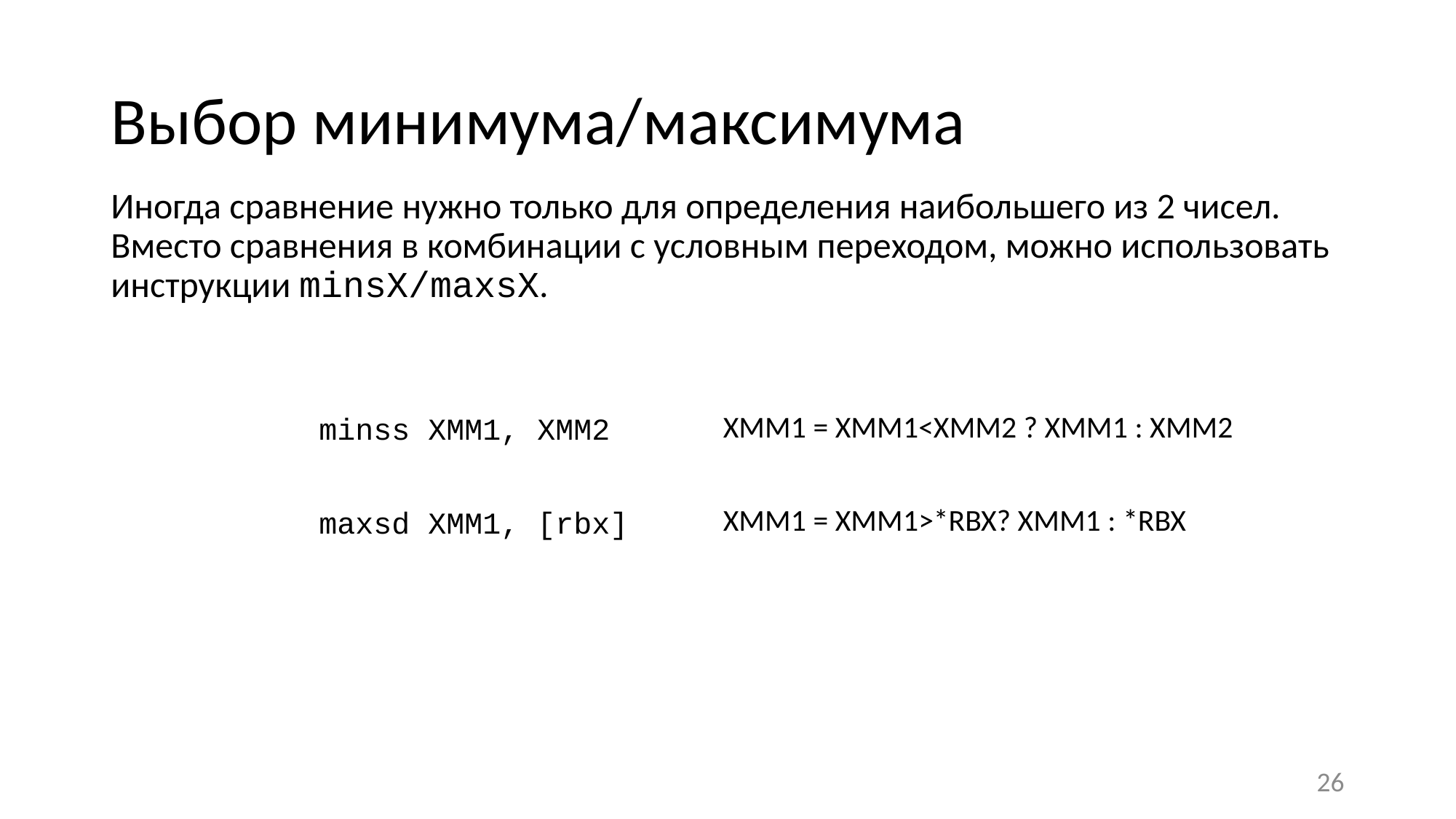

# Выбор минимума/максимума
Иногда сравнение нужно только для определения наибольшего из 2 чисел. Вместо сравнения в комбинации с условным переходом, можно использовать инструкции minsX/maxsX.
| minss XMM1, XMM2 | XMM1 = XMM1<XMM2 ? XMM1 : XMM2 |
| --- | --- |
| maxsd XMM1, [rbx] | XMM1 = XMM1>\*RBX? XMM1 : \*RBX |
26